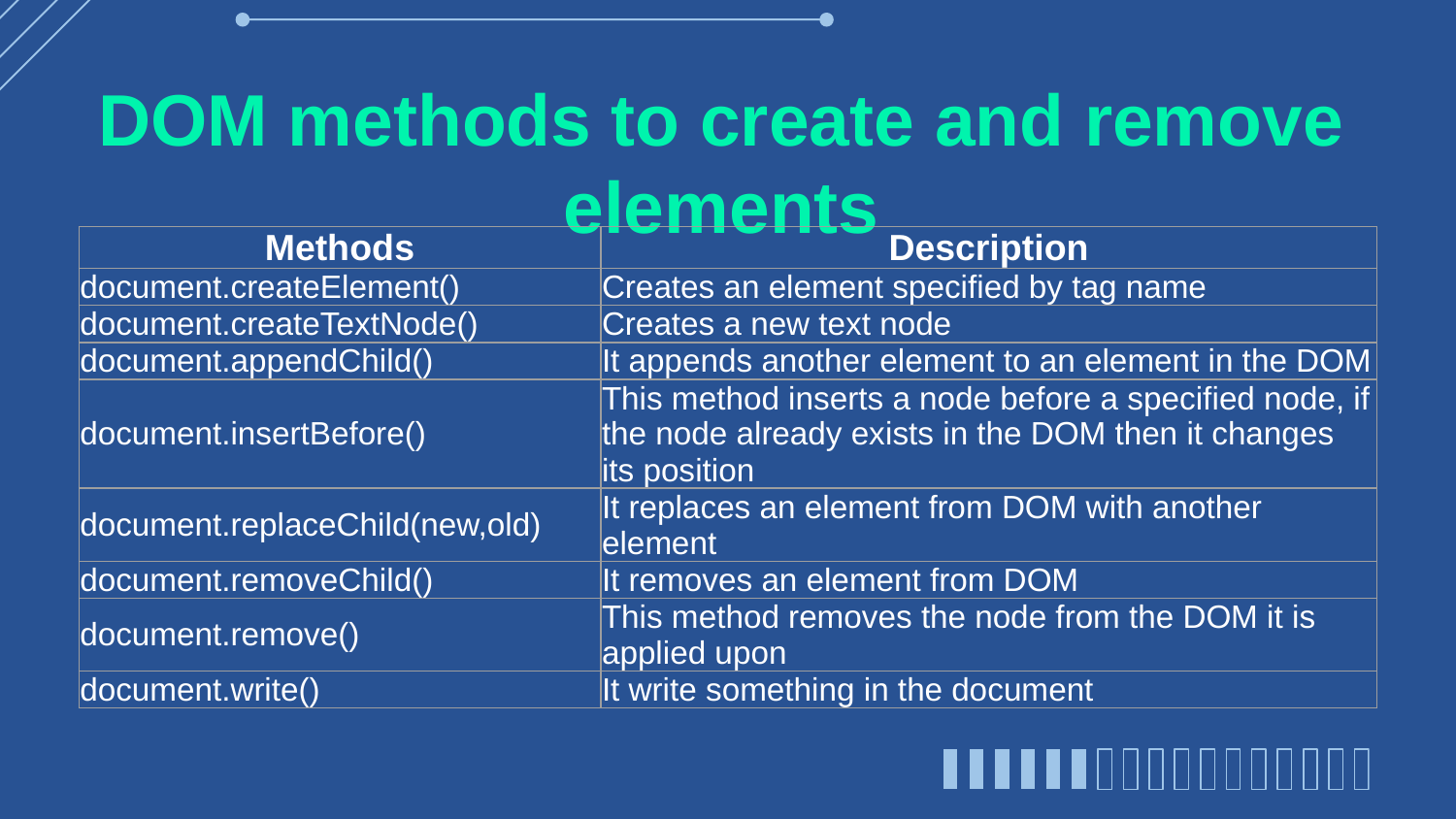

# DOM methods to create and remove elements
| Methods | Description |
| --- | --- |
| document.createElement() | Creates an element specified by tag name |
| document.createTextNode() | Creates a new text node |
| document.appendChild() | It appends another element to an element in the DOM |
| document.insertBefore() | This method inserts a node before a specified node, if the node already exists in the DOM then it changes its position |
| document.replaceChild(new,old) | It replaces an element from DOM with another element |
| document.removeChild() | It removes an element from DOM |
| document.remove() | This method removes the node from the DOM it is applied upon |
| document.write() | It write something in the document |